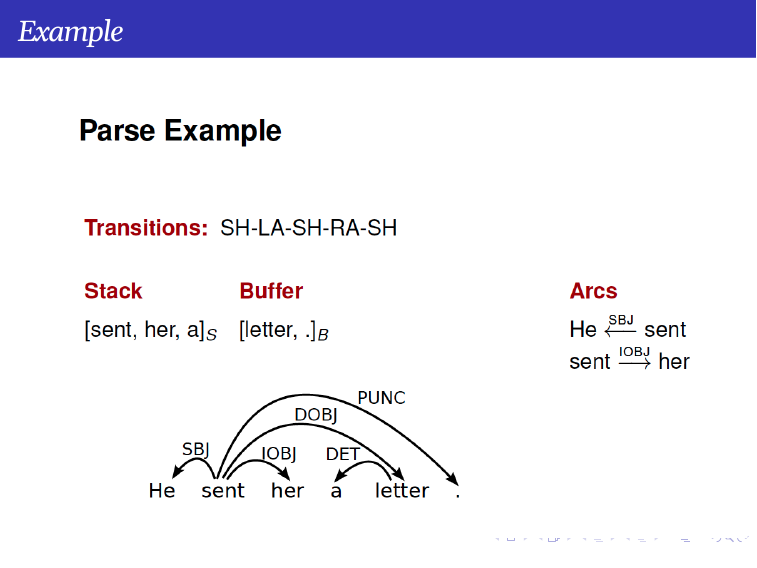

Example

Transition Based Parsing: Formulation
Week 6, Lecture 2
Pawan Goyal (IIT Kharagpur)
10 / 15